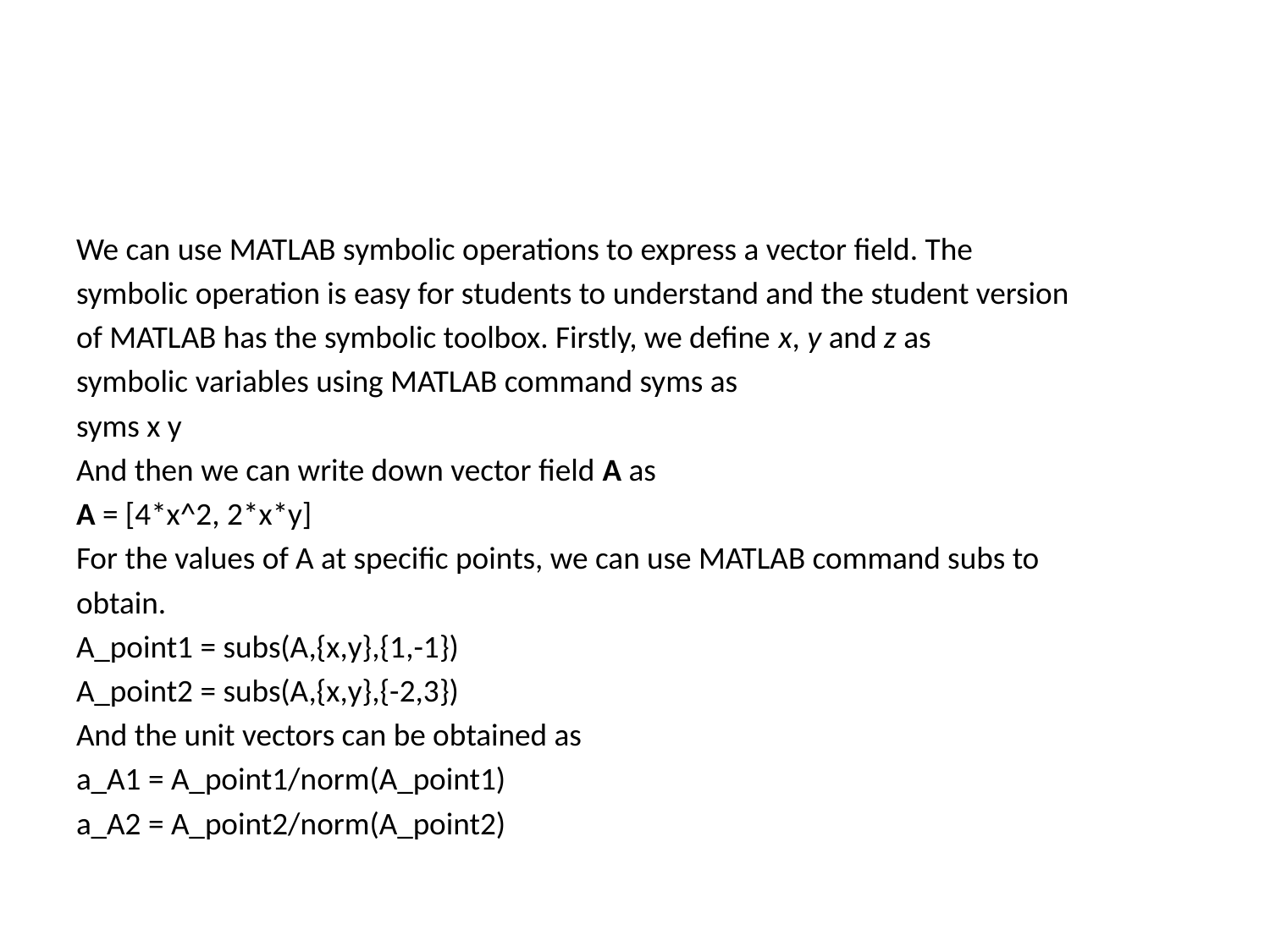

We can use MATLAB symbolic operations to express a vector field. The
symbolic operation is easy for students to understand and the student version
of MATLAB has the symbolic toolbox. Firstly, we define x, y and z as
symbolic variables using MATLAB command syms as
syms x y
And then we can write down vector field A as
A = [4*x^2, 2*x*y]
For the values of A at specific points, we can use MATLAB command subs to
obtain.
A_point1 = subs(A,{x,y},{1,-1})
A_point2 = subs(A,{x,y},{-2,3})
And the unit vectors can be obtained as
a_A1 = A_point1/norm(A_point1)
a_A2 = A_point2/norm(A_point2)